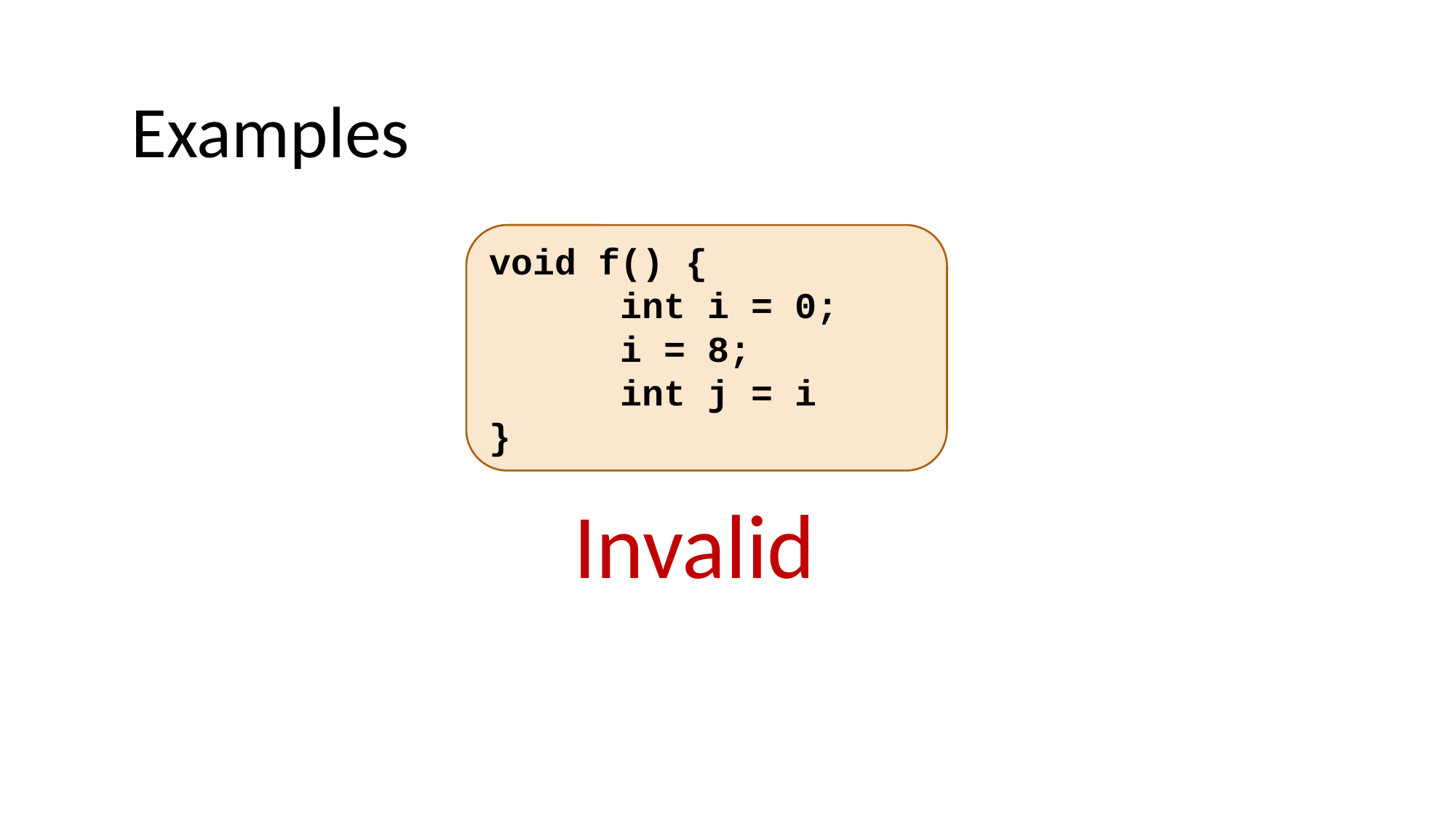

Examples
void f() {
	 int i = 0;
	 i = 8;
      int j = i
}
Invalid